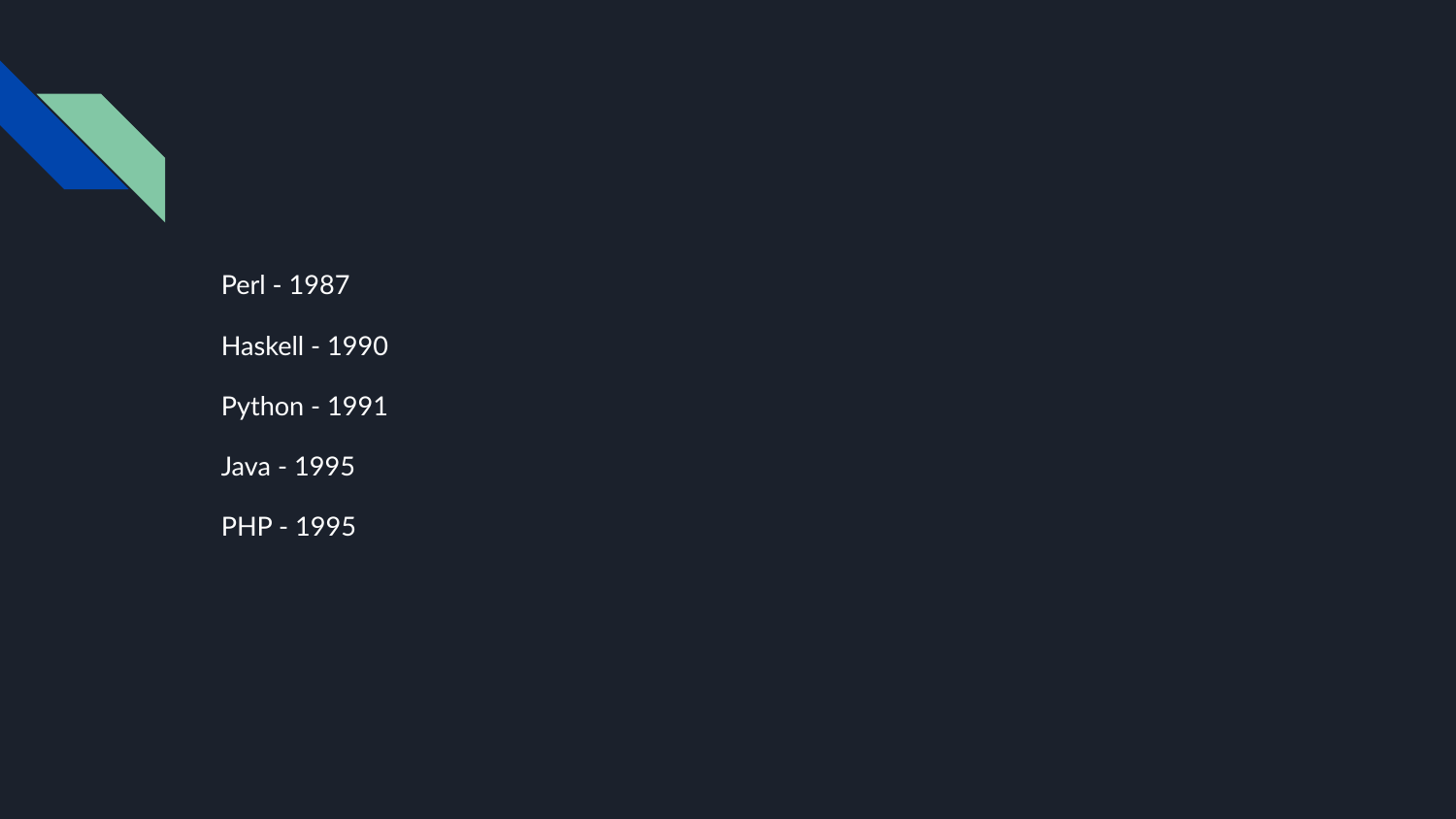

#
Perl - 1987
Haskell - 1990
Python - 1991
Java - 1995
PHP - 1995